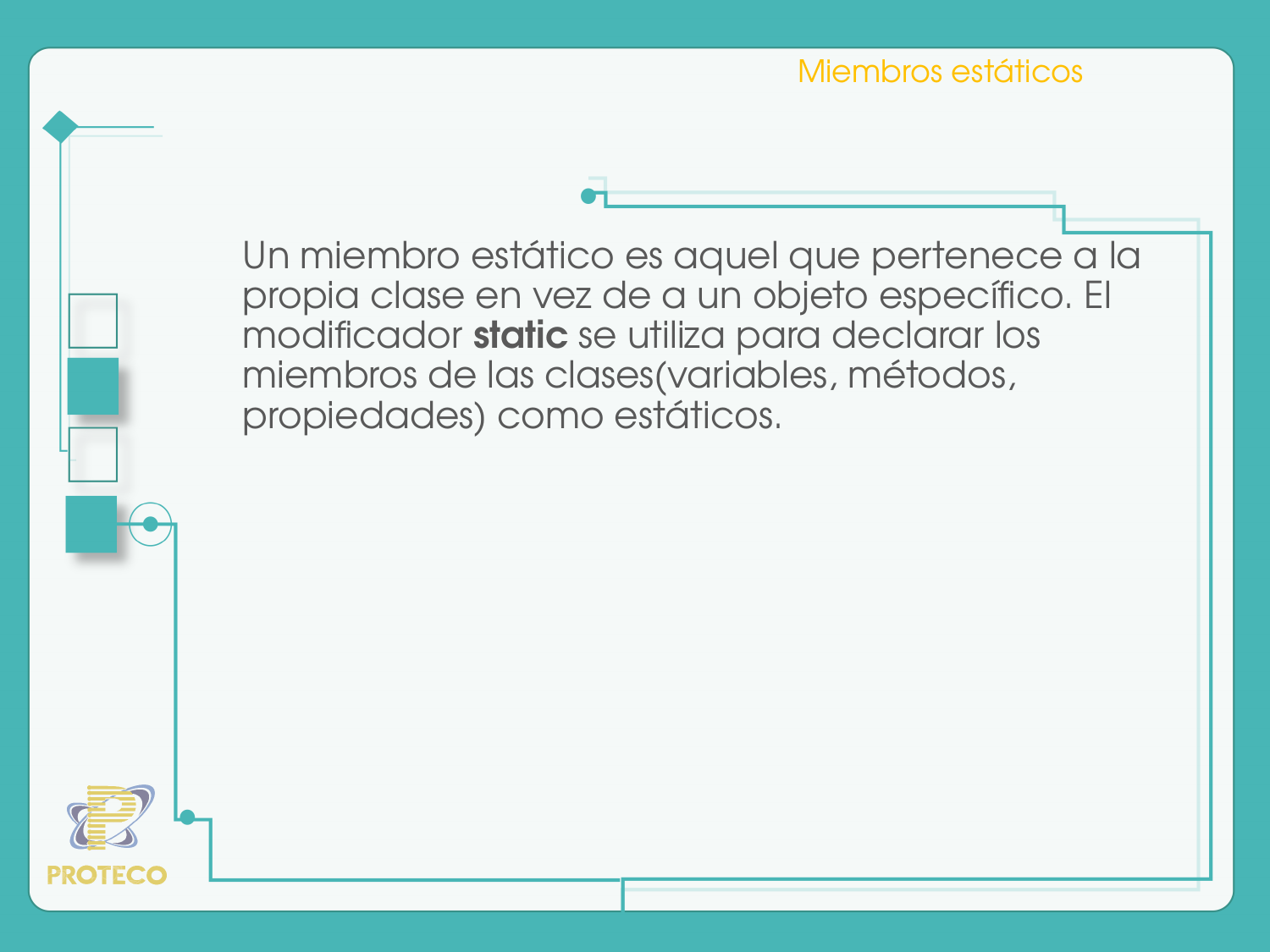

# Miembros estáticos
Un miembro estático es aquel que pertenece a la propia clase en vez de a un objeto específico. El modificador static se utiliza para declarar los miembros de las clases(variables, métodos, propiedades) como estáticos.